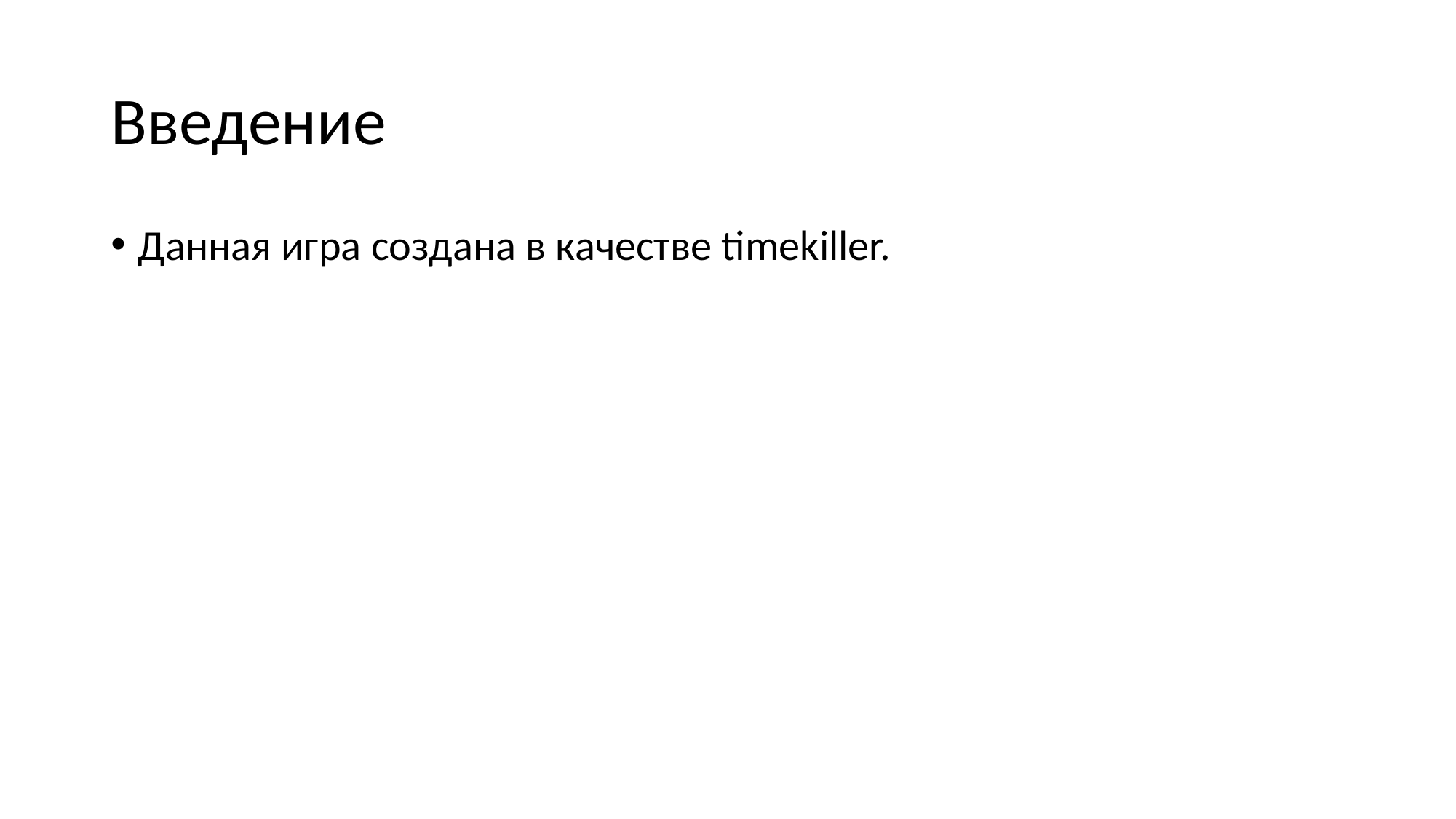

# Введение
Данная игра создана в качестве timekiller.